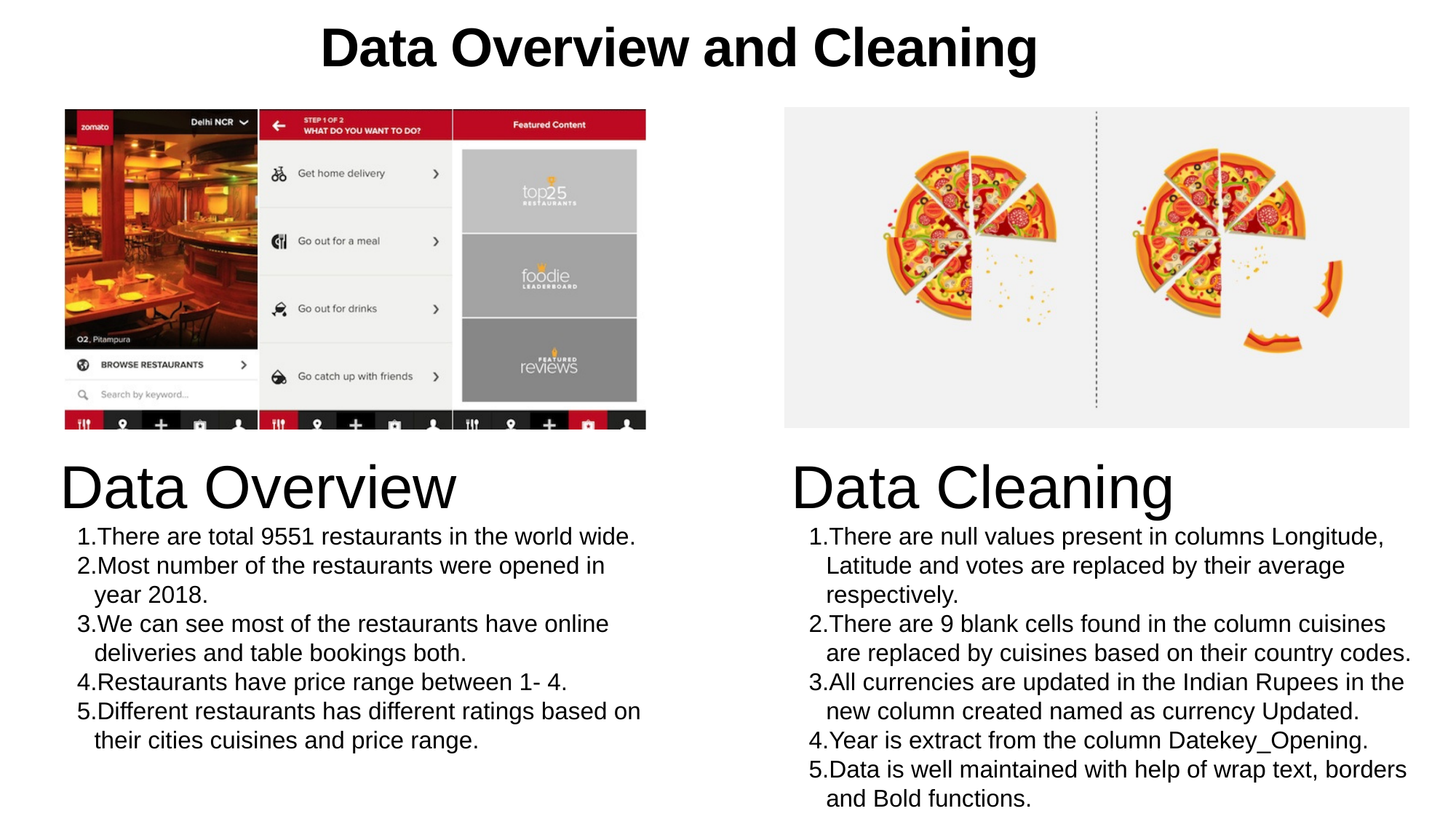

Data Overview and Cleaning

Data Overview
There are total 9551 restaurants in the world wide.
Most number of the restaurants were opened in year 2018.
We can see most of the restaurants have online deliveries and table bookings both.
Restaurants have price range between 1- 4.
Different restaurants has different ratings based on their cities cuisines and price range.

Data Cleaning
There are null values present in columns Longitude, Latitude and votes are replaced by their average respectively.
There are 9 blank cells found in the column cuisines are replaced by cuisines based on their country codes.
All currencies are updated in the Indian Rupees in the new column created named as currency Updated.
Year is extract from the column Datekey_Opening.
Data is well maintained with help of wrap text, borders and Bold functions.